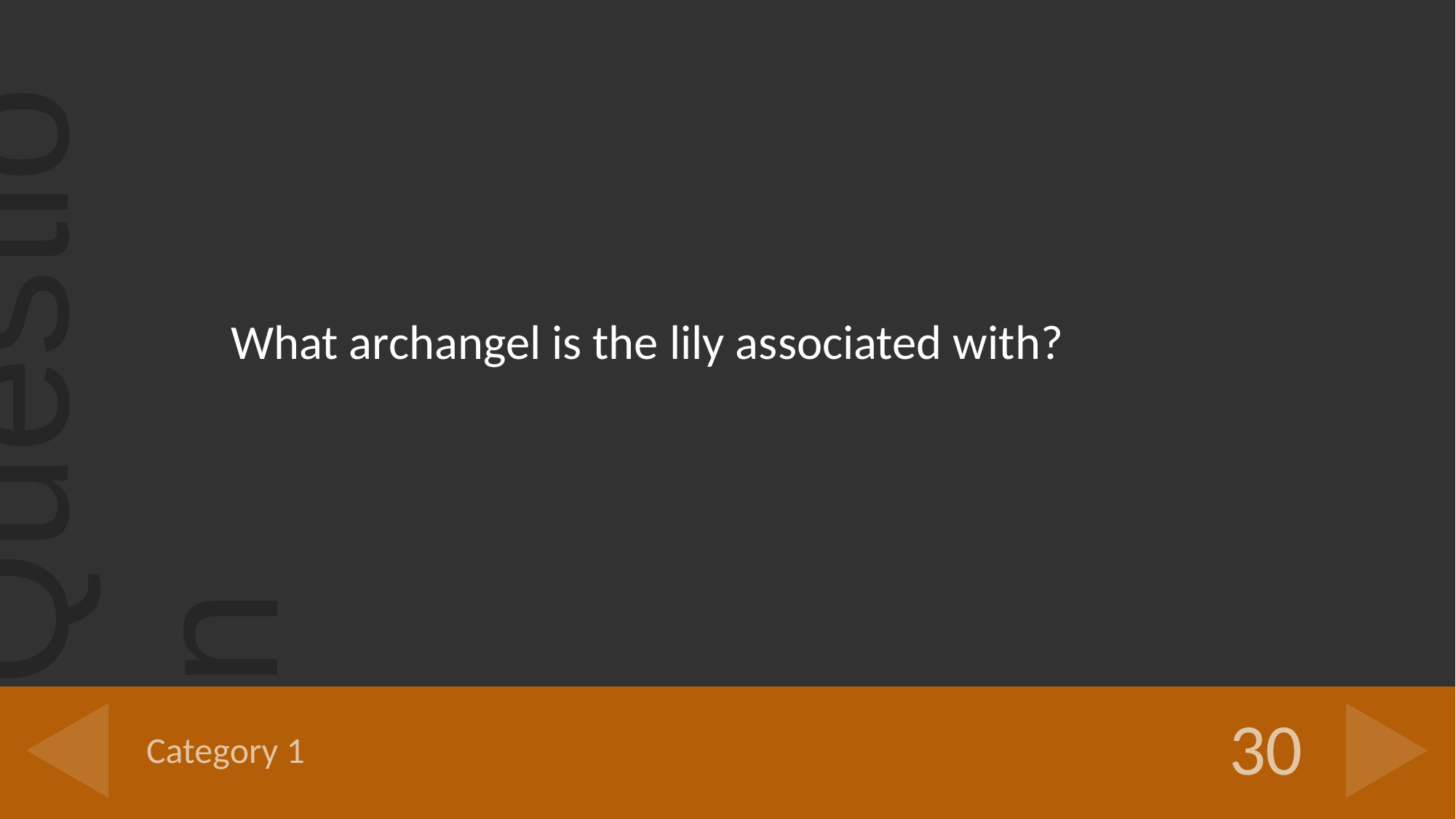

What archangel is the lily associated with?
# Category 1
30